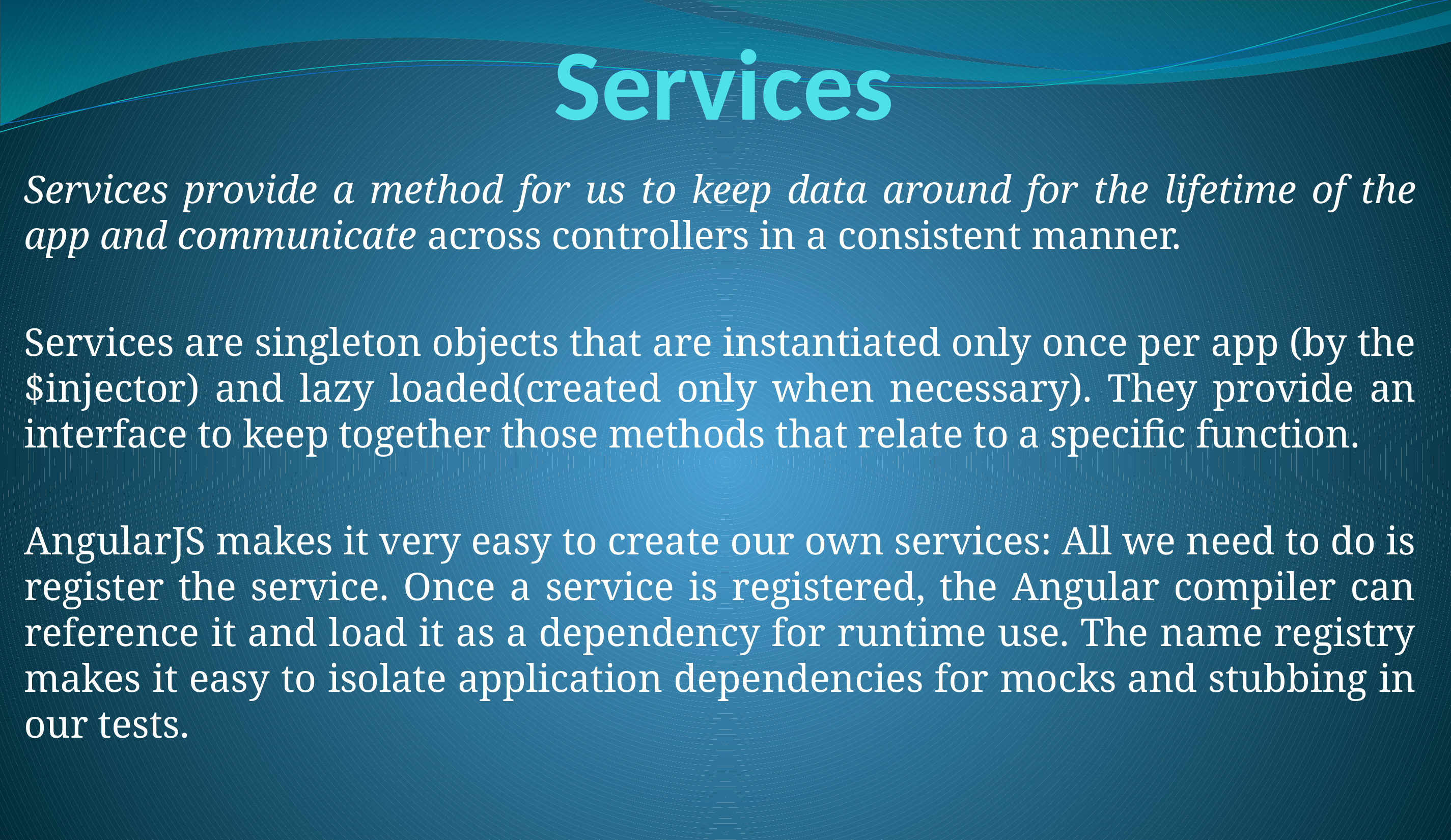

# Services
Services provide a method for us to keep data around for the lifetime of the app and communicate across controllers in a consistent manner.

Services are singleton objects that are instantiated only once per app (by the $injector) and lazy loaded(created only when necessary). They provide an interface to keep together those methods that relate to a specific function.

AngularJS makes it very easy to create our own services: All we need to do is register the service. Once a service is registered, the Angular compiler can reference it and load it as a dependency for runtime use. The name registry makes it easy to isolate application dependencies for mocks and stubbing in our tests.